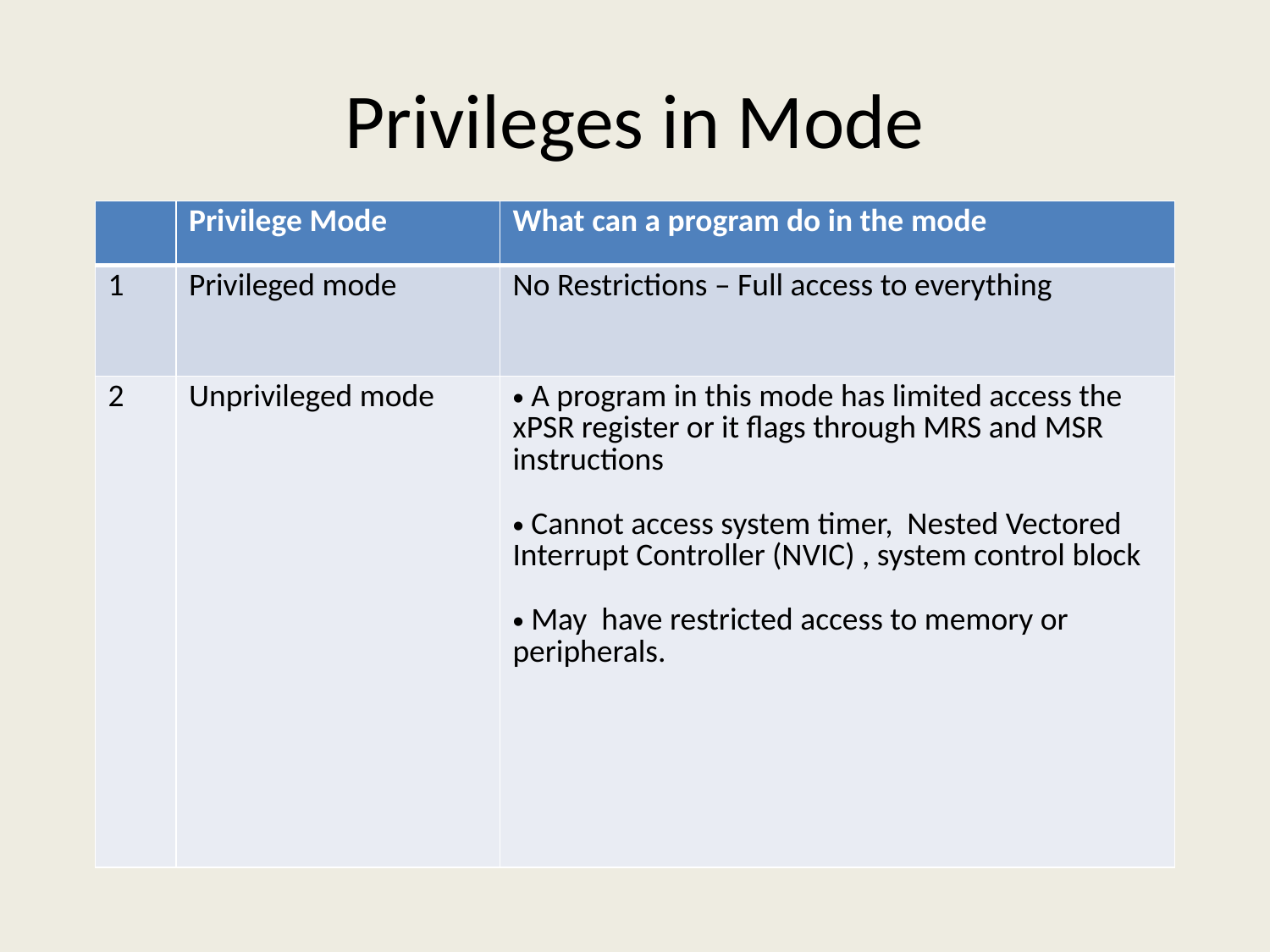

# Privileges in Mode
|  | Privilege Mode | What can a program do in the mode |
| --- | --- | --- |
| 1 | Privileged mode | No Restrictions – Full access to everything |
| 2 | Unprivileged mode | A program in this mode has limited access the xPSR register or it flags through MRS and MSR instructions Cannot access system timer, Nested Vectored Interrupt Controller (NVIC) , system control block May have restricted access to memory or peripherals. |